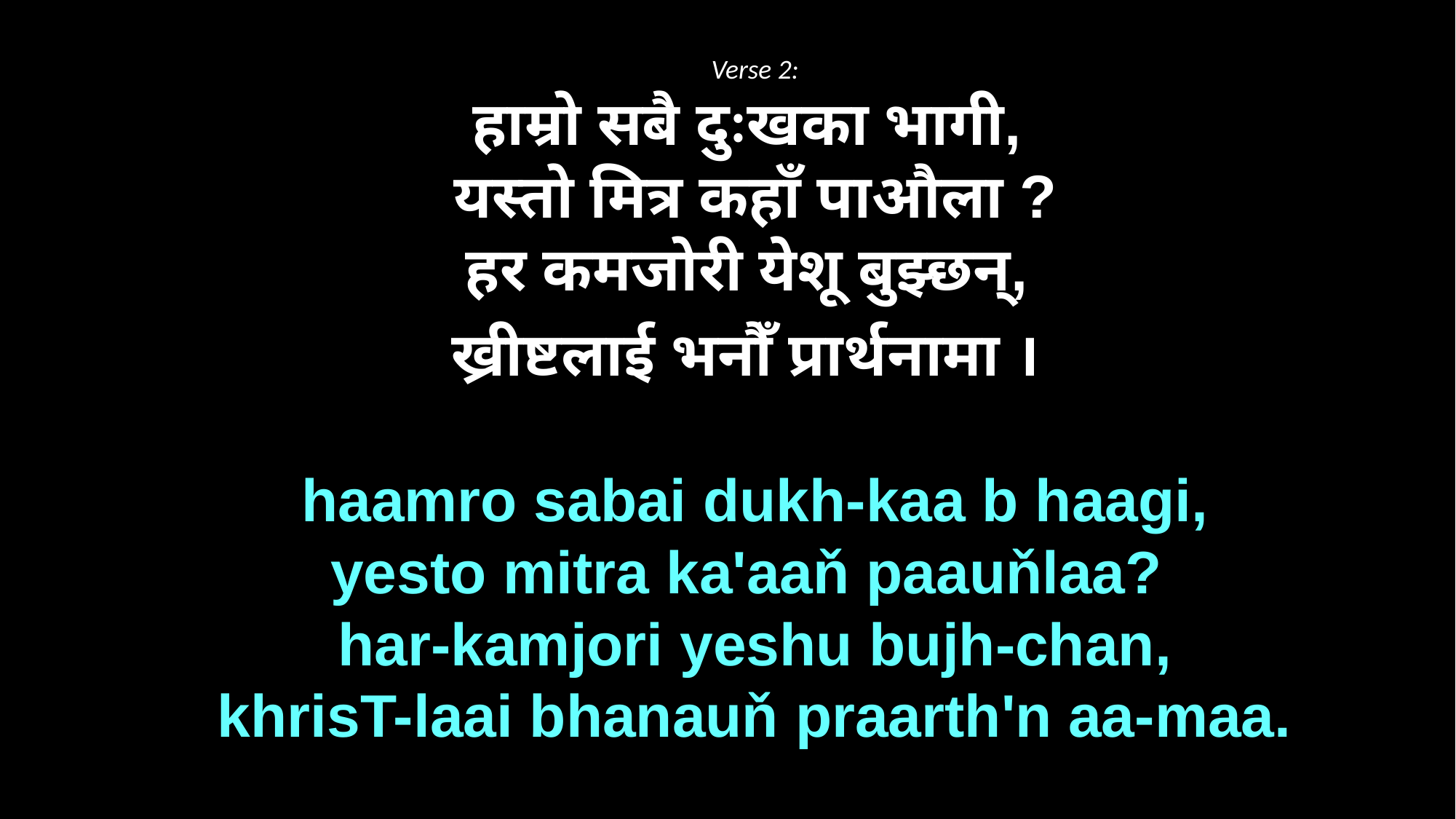

Verse 2:
हाम्रो सबै दुःखका भागी,
यस्तो मित्र कहाँ पाऔला ?
हर कमजोरी येशू बुझ्छन्‌,
ख्रीष्टलाई भनौँ प्रार्थनामा ।

haamro sabai dukh-kaa b haagi,
yesto mitra ka'aaň paauňlaa?
har-kamjori yeshu bujh-chan,
khrisT-laai bhanauň praarth'n aa-maa.